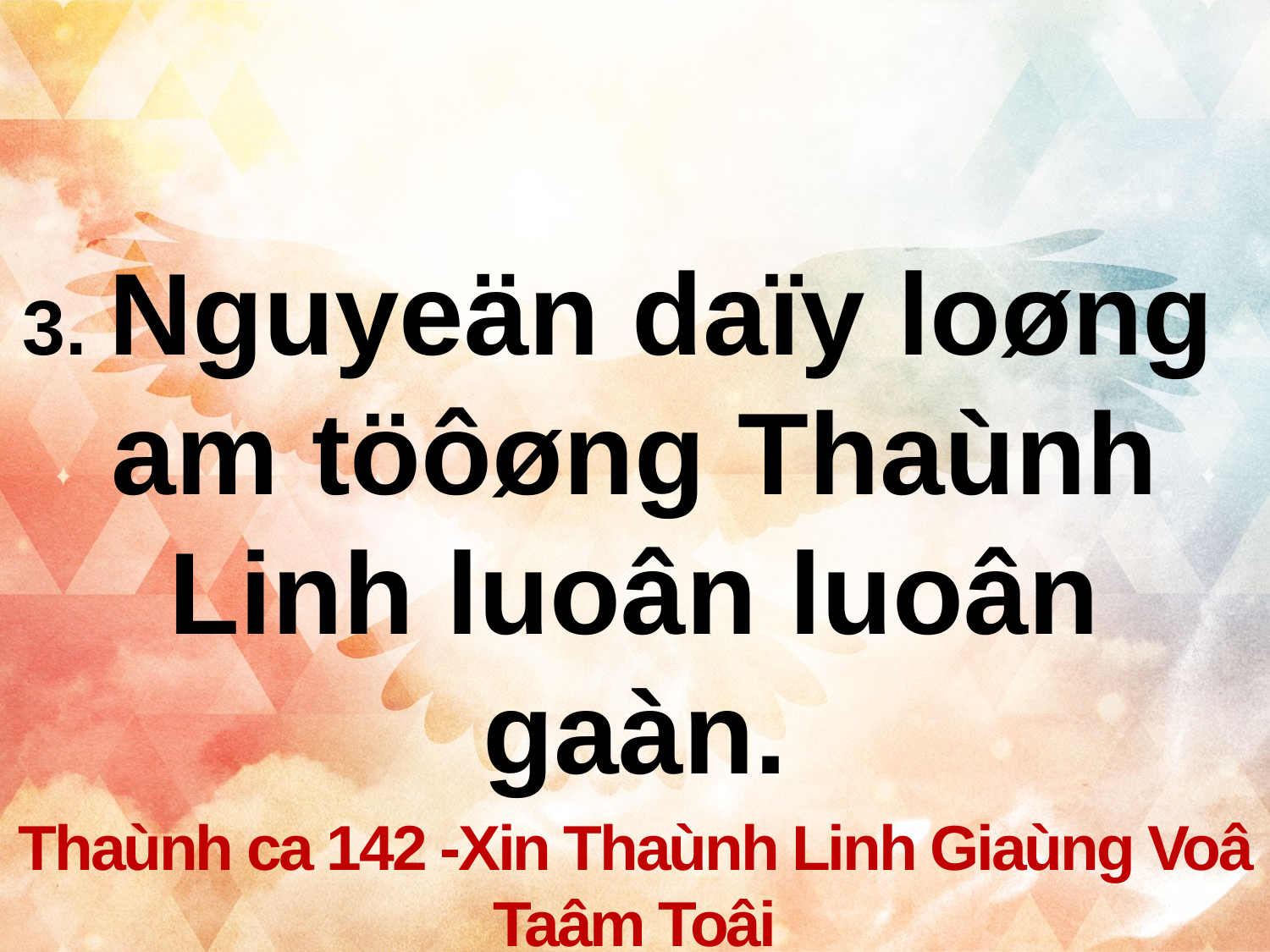

3. Nguyeän daïy loøng
am töôøng Thaùnh Linh luoân luoân gaàn.
Thaùnh ca 142 -Xin Thaùnh Linh Giaùng Voâ Taâm Toâi